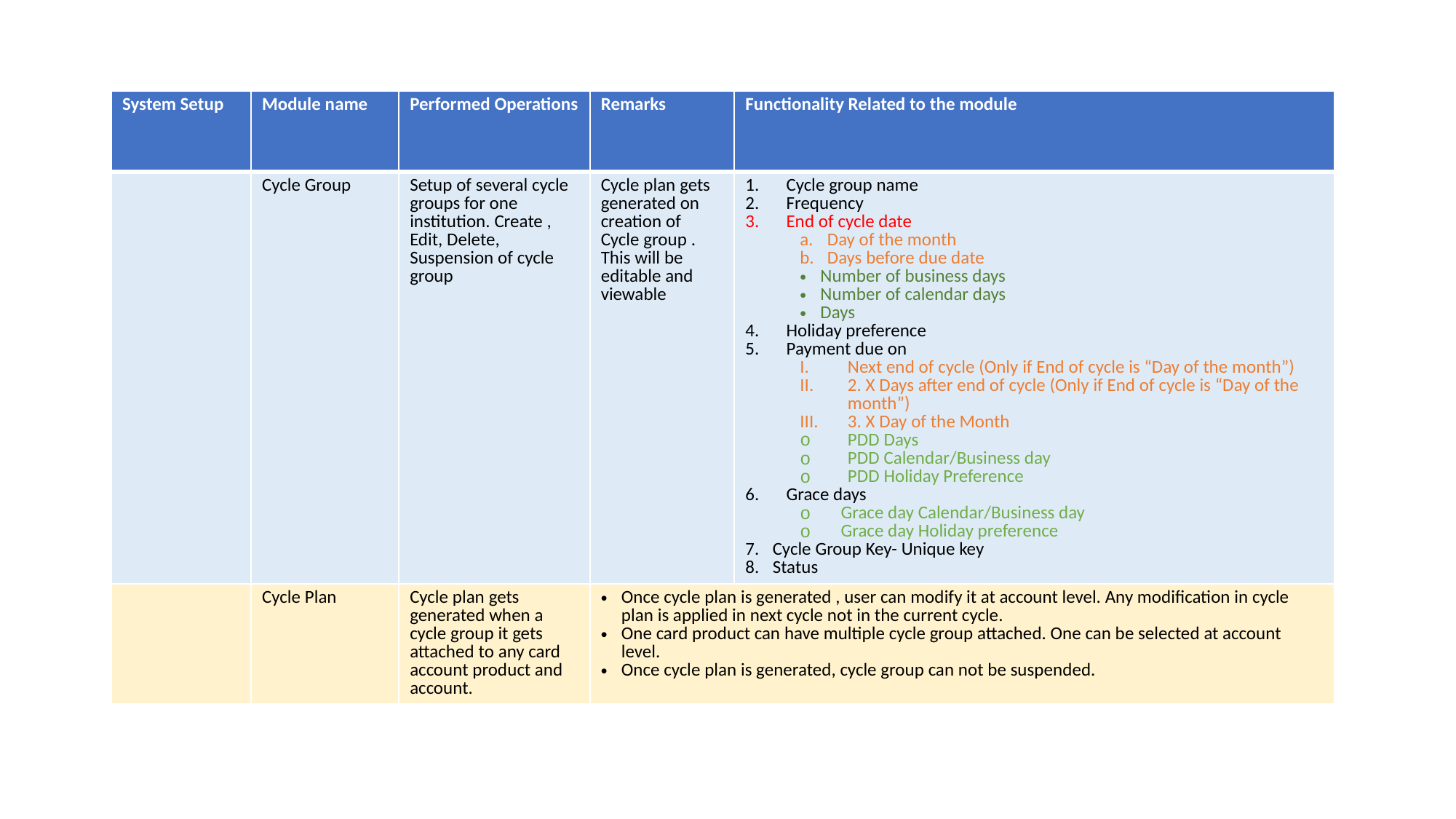

| System Setup | Module name | Performed Operations | Remarks | Functionality Related to the module |
| --- | --- | --- | --- | --- |
|  | Cycle Group | Setup of several cycle groups for one institution. Create , Edit, Delete, Suspension of cycle group | Cycle plan gets generated on creation of Cycle group . This will be editable and viewable | Cycle group name Frequency End of cycle date Day of the month Days before due date Number of business days Number of calendar days Days Holiday preference Payment due on Next end of cycle (Only if End of cycle is “Day of the month”) 2. X Days after end of cycle (Only if End of cycle is “Day of the month”) 3. X Day of the Month PDD Days PDD Calendar/Business day PDD Holiday Preference Grace days Grace day Calendar/Business day Grace day Holiday preference Cycle Group Key- Unique key Status |
|  | Cycle Plan | Cycle plan gets generated when a cycle group it gets attached to any card account product and account. | Once cycle plan is generated , user can modify it at account level. Any modification in cycle plan is applied in next cycle not in the current cycle. One card product can have multiple cycle group attached. One can be selected at account level. Once cycle plan is generated, cycle group can not be suspended. |  |